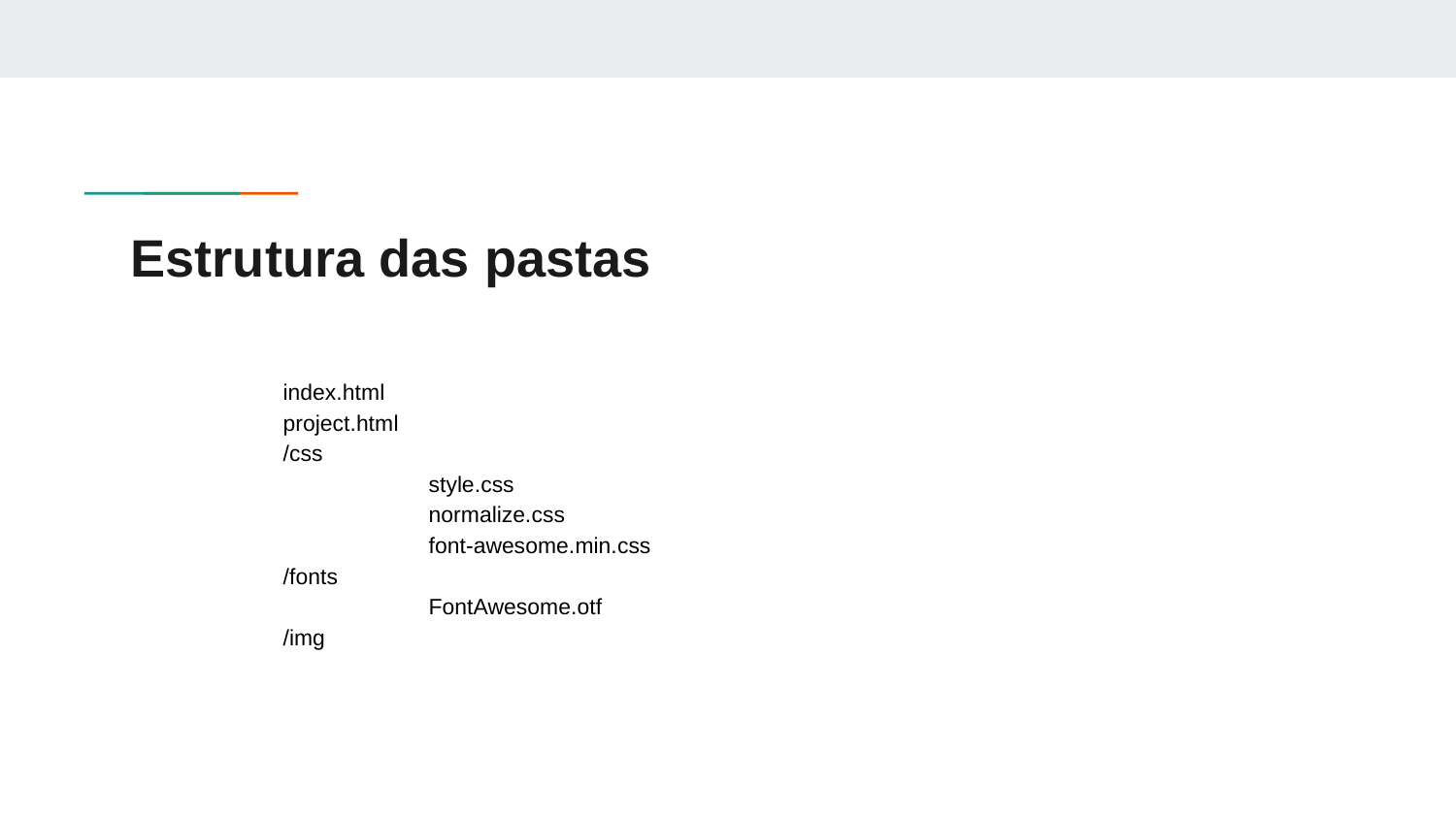

# Estrutura das pastas
		index.html
		project.html
		/css
			style.css
			normalize.css
			font-awesome.min.css
		/fonts
			FontAwesome.otf
		/img